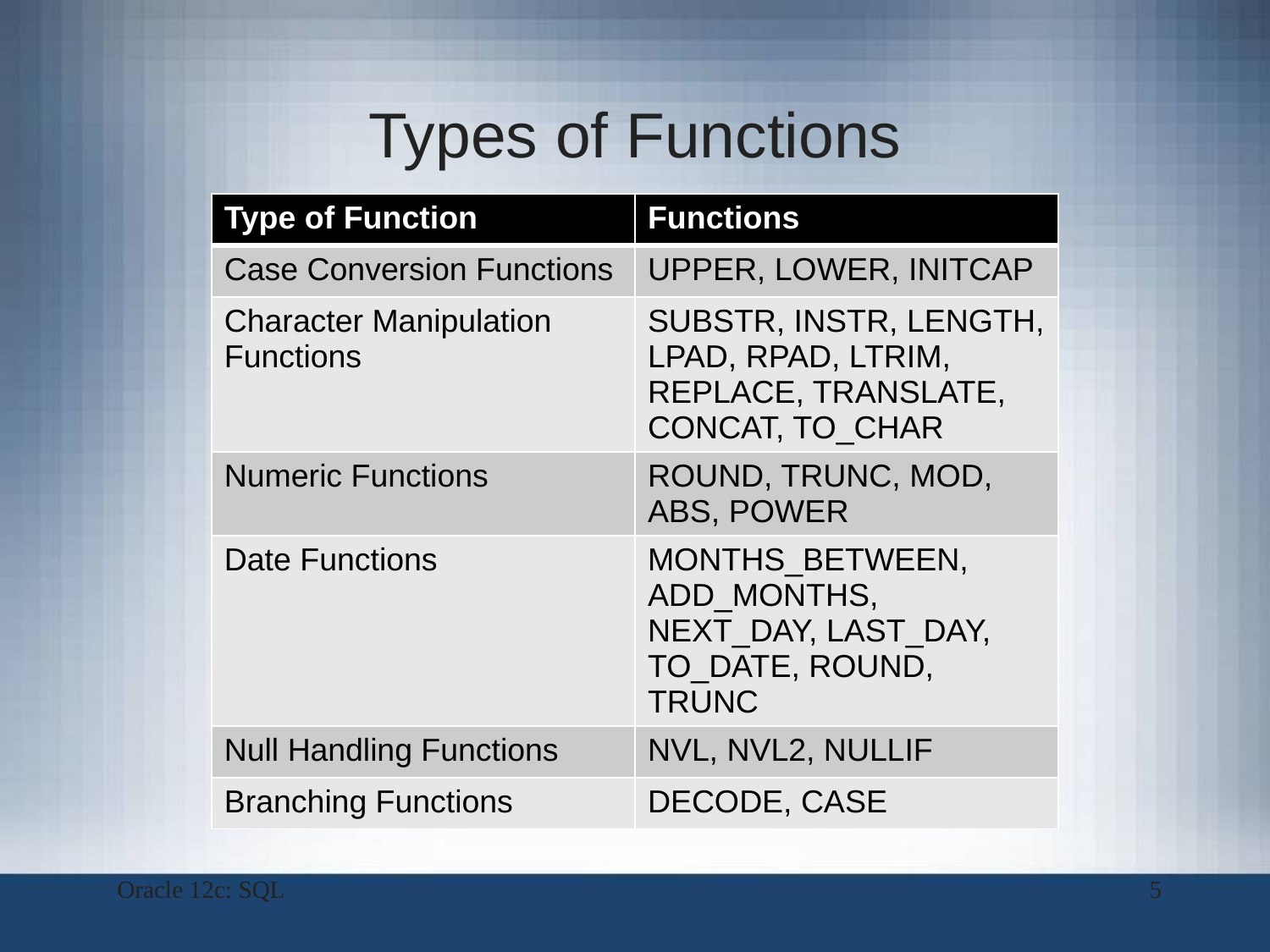

# Types of Functions
| Type of Function | Functions |
| --- | --- |
| Case Conversion Functions | UPPER, LOWER, INITCAP |
| Character Manipulation Functions | SUBSTR, INSTR, LENGTH, LPAD, RPAD, LTRIM, REPLACE, TRANSLATE, CONCAT, TO\_CHAR |
| Numeric Functions | ROUND, TRUNC, MOD, ABS, POWER |
| Date Functions | MONTHS\_BETWEEN, ADD\_MONTHS, NEXT\_DAY, LAST\_DAY, TO\_DATE, ROUND, TRUNC |
| Null Handling Functions | NVL, NVL2, NULLIF |
| Branching Functions | DECODE, CASE |
Oracle 12c: SQL
5